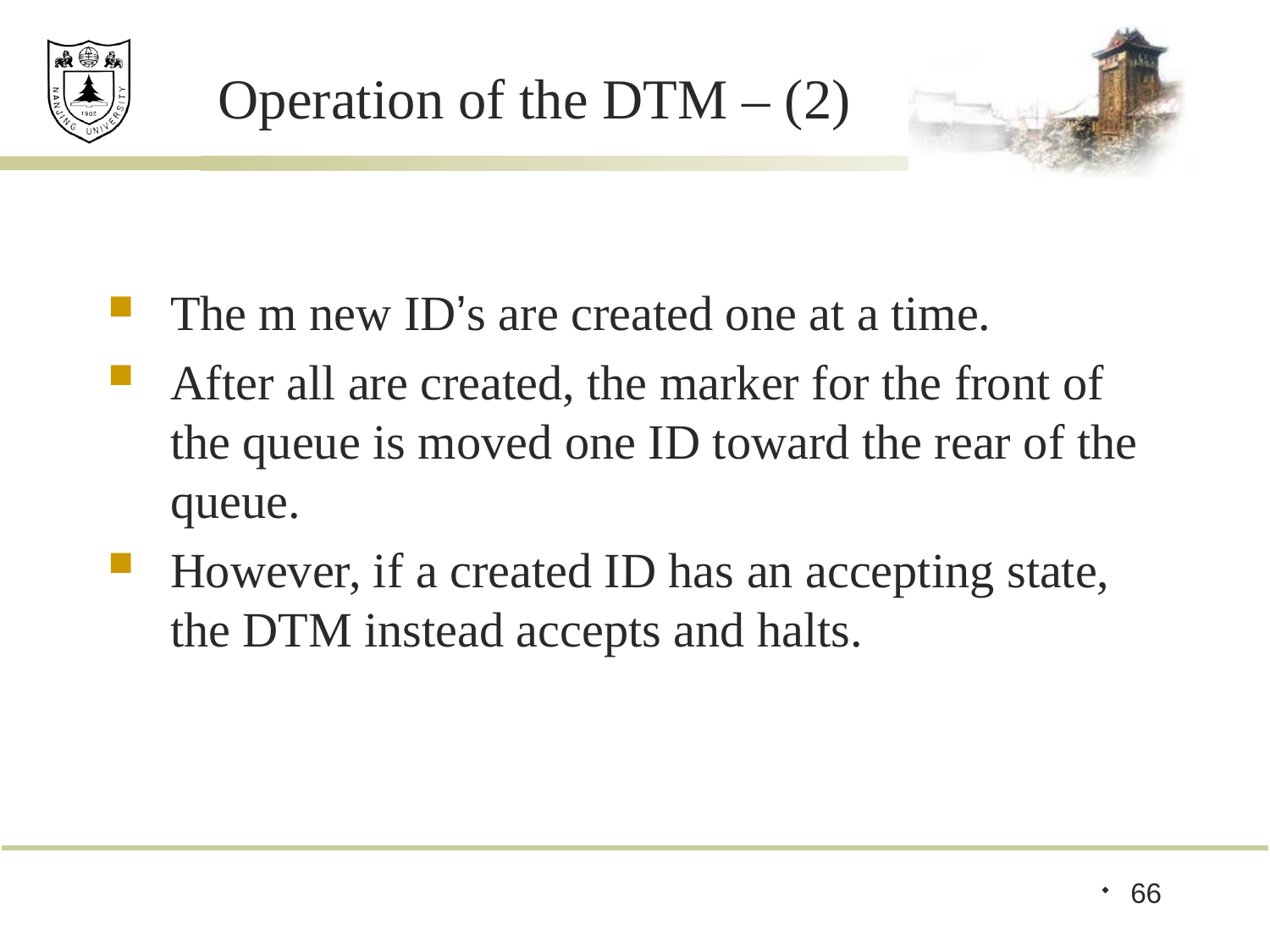

# Operation of the DTM – (2)
The m new ID’s are created one at a time.
After all are created, the marker for the front of the queue is moved one ID toward the rear of the queue.
However, if a created ID has an accepting state, the DTM instead accepts and halts.
66